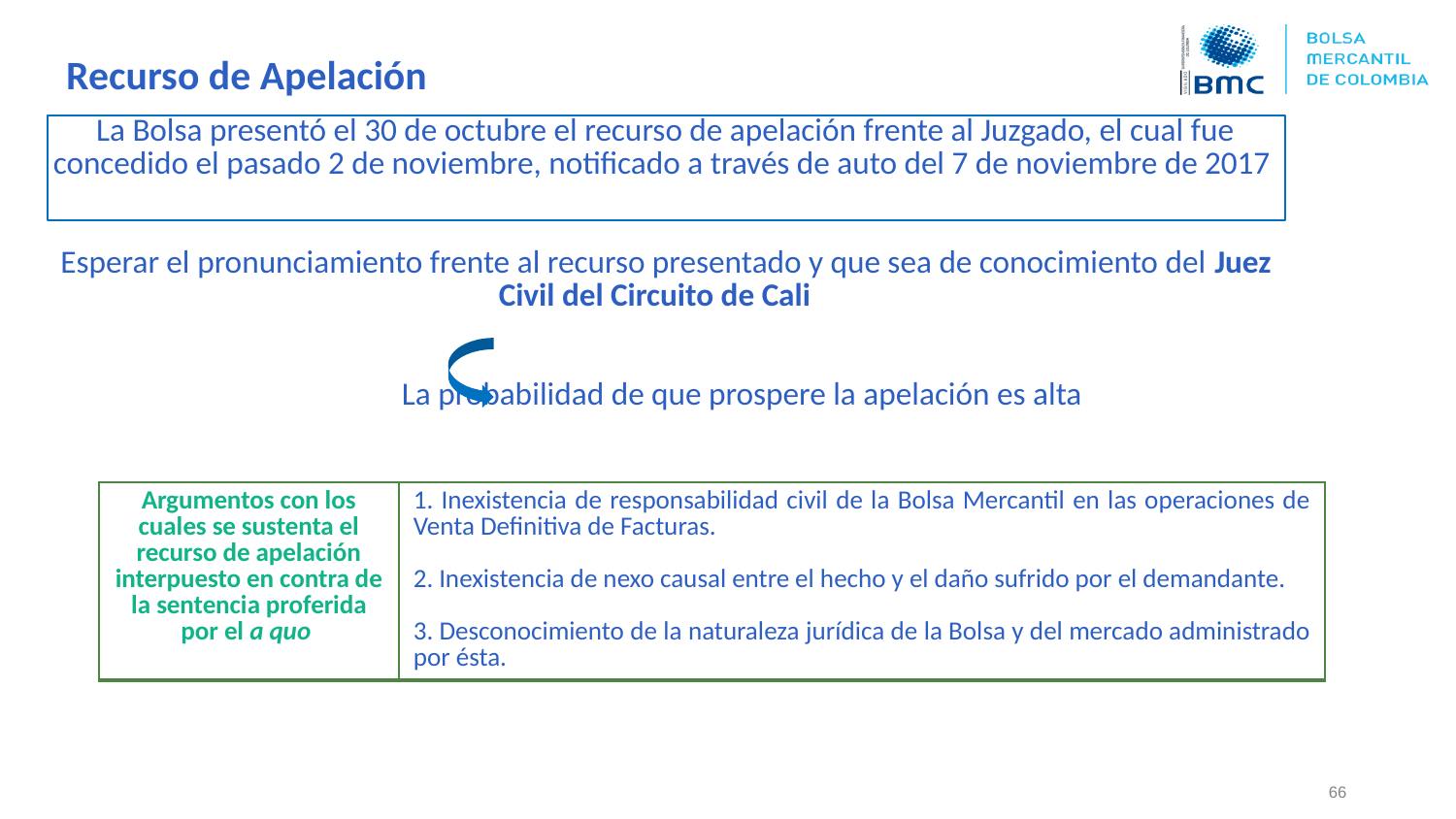

Recurso de Apelación
# La Bolsa presentó el 30 de octubre el recurso de apelación frente al Juzgado, el cual fue concedido el pasado 2 de noviembre, notificado a través de auto del 7 de noviembre de 2017 Esperar el pronunciamiento frente al recurso presentado y que sea de conocimiento del Juez Civil del Circuito de Cali La probabilidad de que prospere la apelación es alta

| Argumentos con los cuales se sustenta el recurso de apelación interpuesto en contra de la sentencia proferida por el a quo | 1. Inexistencia de responsabilidad civil de la Bolsa Mercantil en las operaciones de Venta Definitiva de Facturas. 2. Inexistencia de nexo causal entre el hecho y el daño sufrido por el demandante. 3. Desconocimiento de la naturaleza jurídica de la Bolsa y del mercado administrado por ésta. |
| --- | --- |